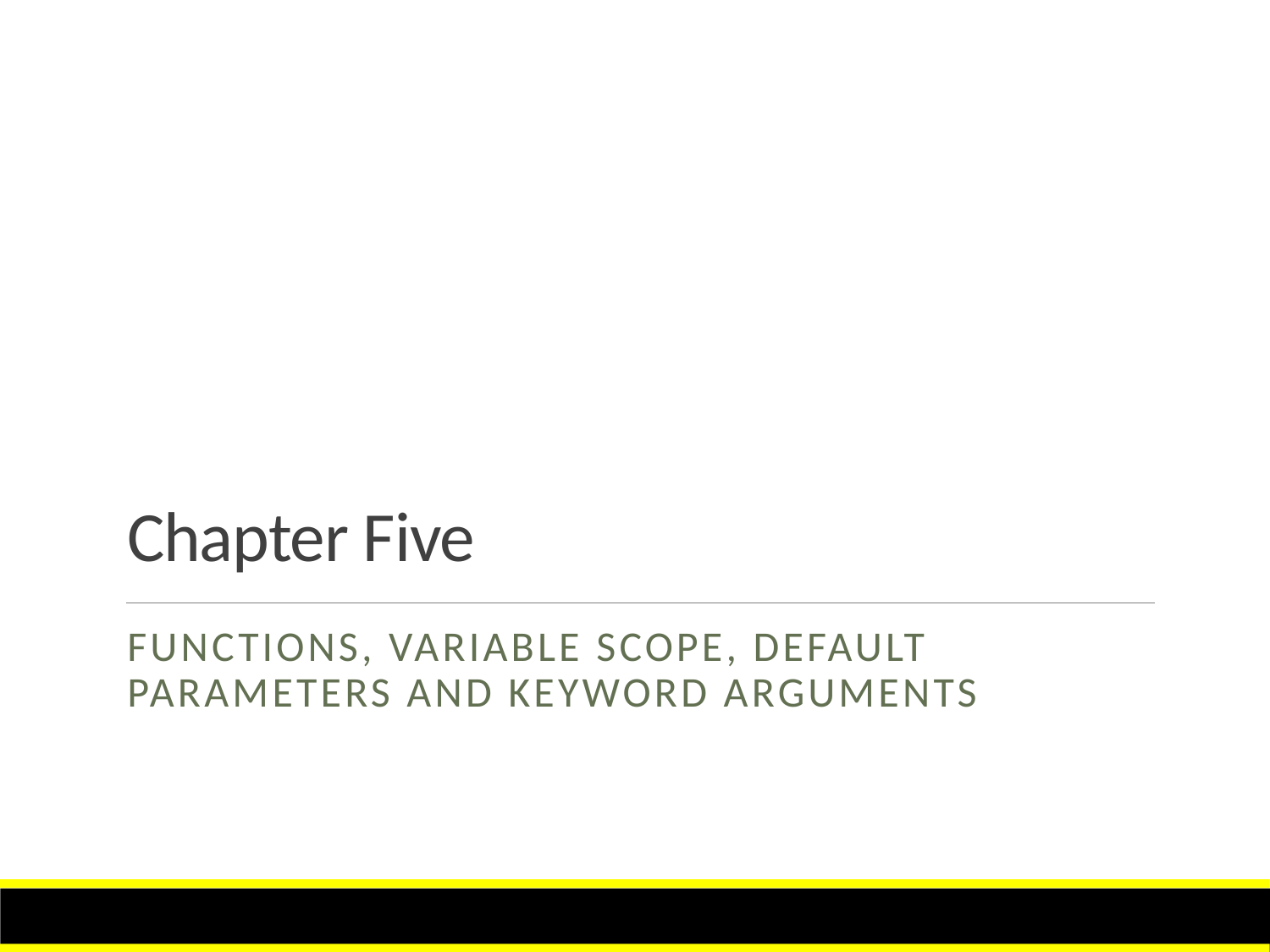

# Chapter Five
functions, variable scope, default parameters and keyword arguments